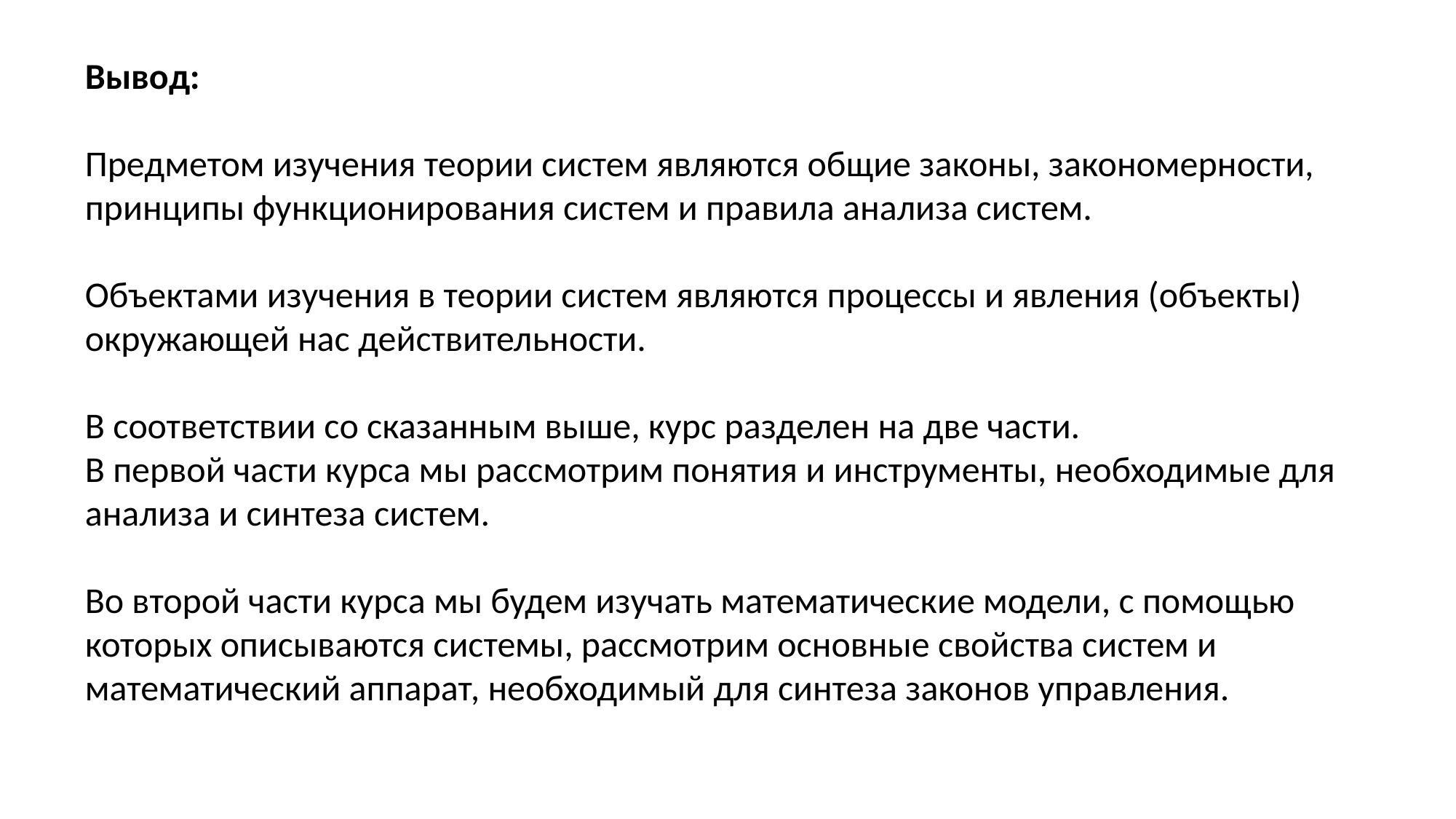

Вывод:

Предметом изучения теории систем являются общие законы, закономерности, принципы функционирования систем и правила анализа систем.

Объектами изучения в теории систем являются процессы и явления (объекты) окружающей нас действительности.

В соответствии со сказанным выше, курс разделен на две части.
В первой части курса мы рассмотрим понятия и инструменты, необходимые для анализа и синтеза систем.

Во второй части курса мы будем изучать математические модели, с помощью которых описываются системы, рассмотрим основные свойства систем и математический аппарат, необходимый для синтеза законов управления.